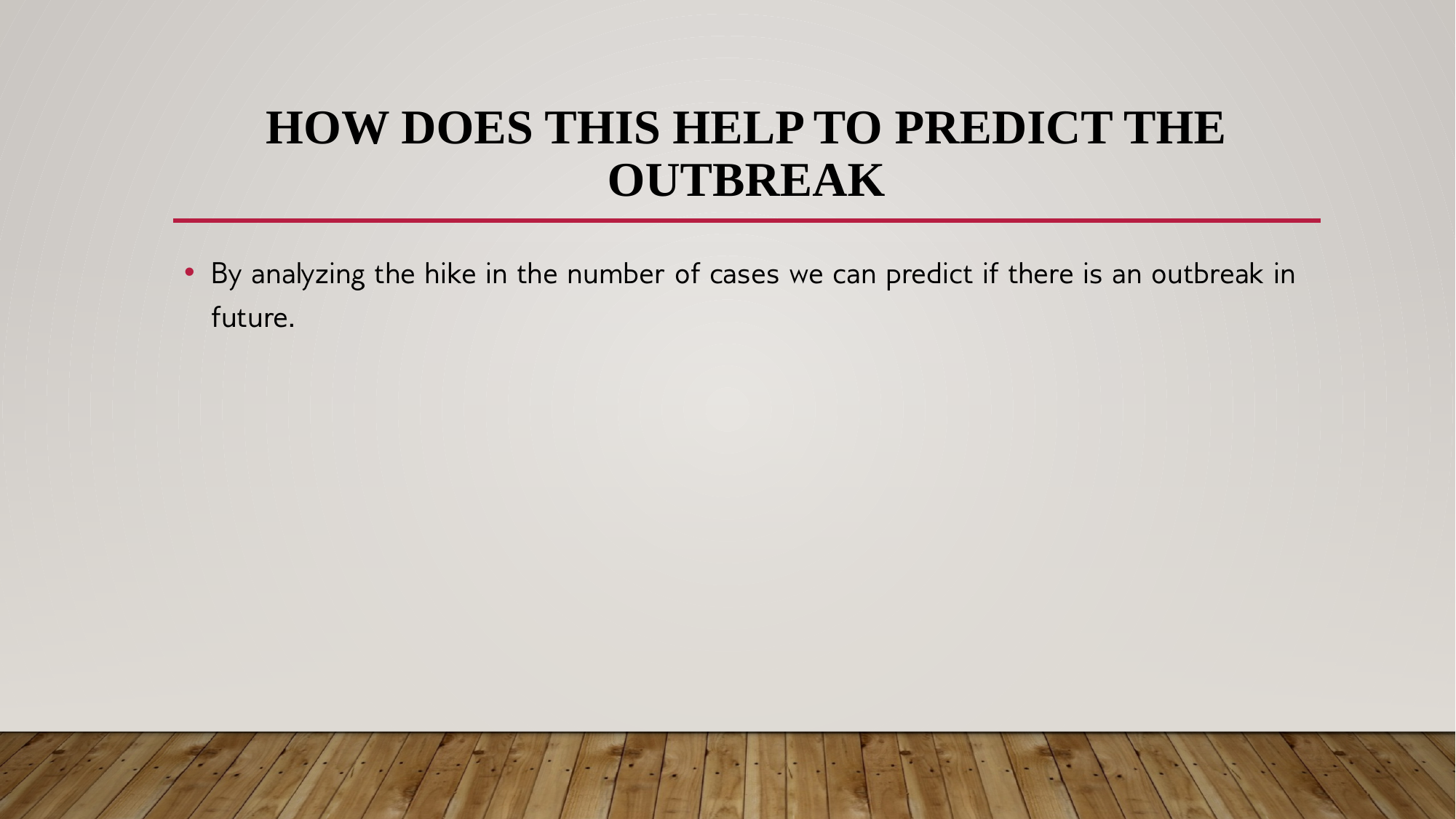

# How does this help to Predict the Outbreak
By analyzing the hike in the number of cases we can predict if there is an outbreak in future.